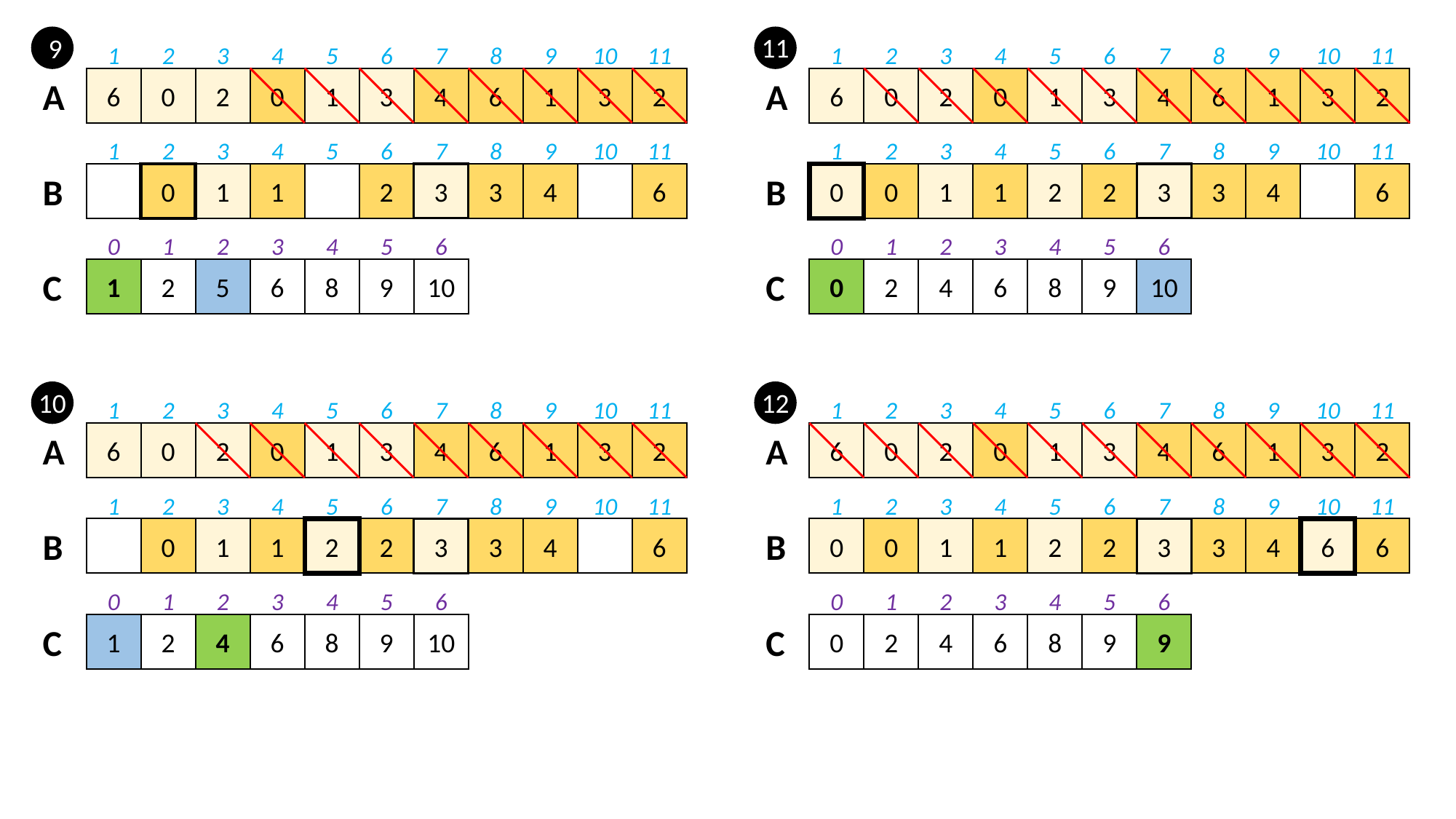

11
9
1
2
3
4
5
6
7
8
9
10
11

1
2
3
4
5
6
7
8
9
10
11
A
6
0
2
0
1
3
4
6
1
3
2
A
6
0
2
0
1
3
4
6
1
3
2
1
2
3
4
5
6
7
8
9
10
11
1
2
3
4
5
6
7
8
9
10
11
B

0

1

1

2

3

3

4

6
B

0

0

1

1

2

2

3

3

4

6
0
1
2
3
4
5
6
0
1
2
3
4
5
6
C
1
2
5
6
8
9
10
C
0
2
4
6
8
9
10
10
12

1
2
3
4
5
6
7
8
9
10
11

1
2
3
4
5
6
7
8
9
10
11
A
6
0
2
0
1
3
4
6
1
3
2
A
6
0
2
0
1
3
4
6
1
3
2
1
2
3
4
5
6
7
8
9
10
11
1
2
3
4
5
6
7
8
9
10
11
B

0

1

1

2

2

3

3

4

6
B

0

0

1

1

2

2

3

3

4

6

6
0
1
2
3
4
5
6
0
1
2
3
4
5
6
C
1
2
4
6
8
9
10
C
0
2
4
6
8
9
9